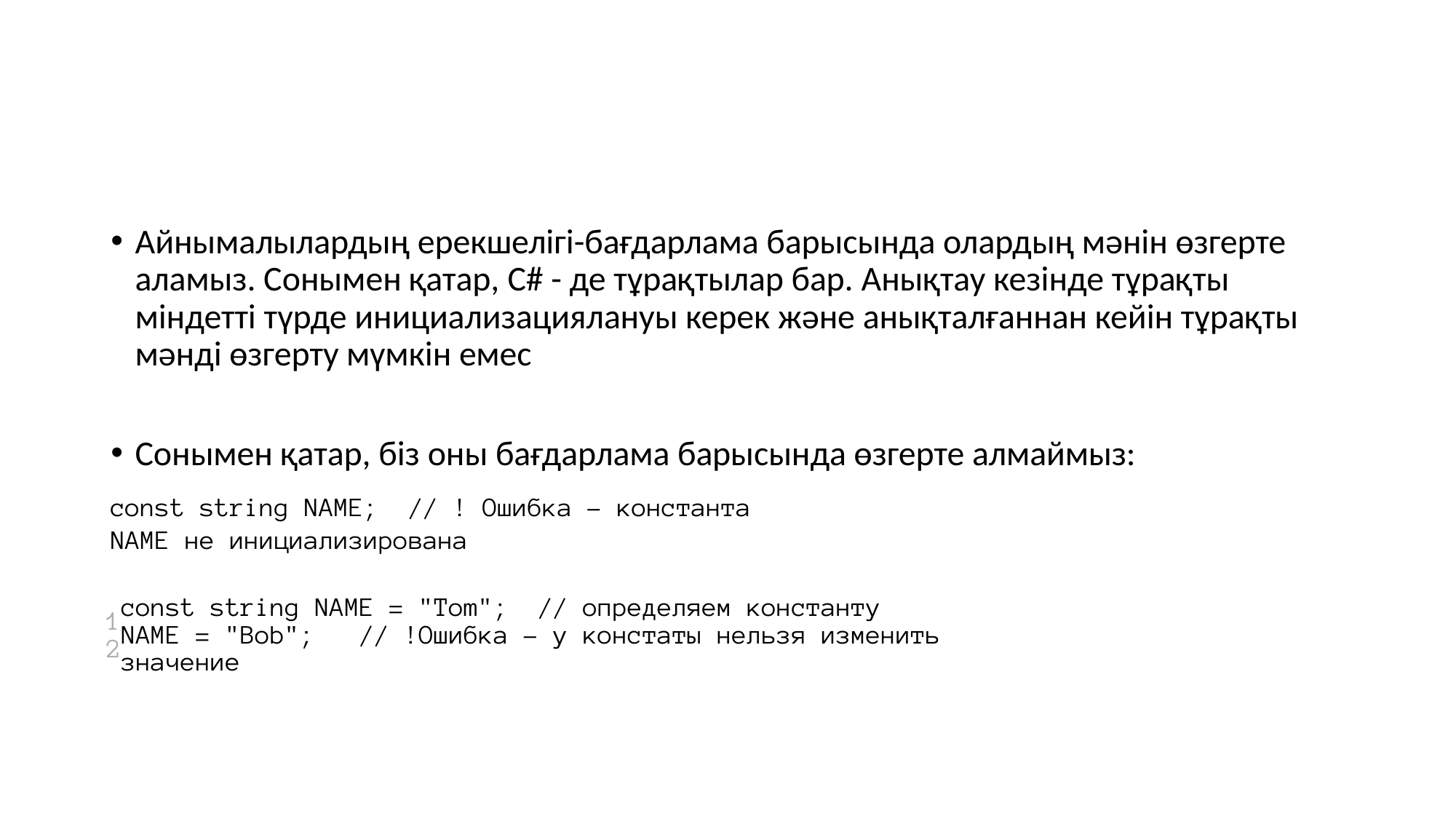

#
Айнымалылардың ерекшелігі-бағдарлама барысында олардың мәнін өзгерте аламыз. Сонымен қатар, C# - де тұрақтылар бар. Анықтау кезінде тұрақты міндетті түрде инициализациялануы керек және анықталғаннан кейін тұрақты мәнді өзгерту мүмкін емес

Сонымен қатар, біз оны бағдарлама барысында өзгерте алмаймыз:
const string NAME;  // ! Ошибка - константа NAME не инициализирована
| 1 2 | const string NAME = "Tom";  // определяем константу NAME = "Bob";   // !Ошибка - у констаты нельзя изменить значение |
| --- | --- |